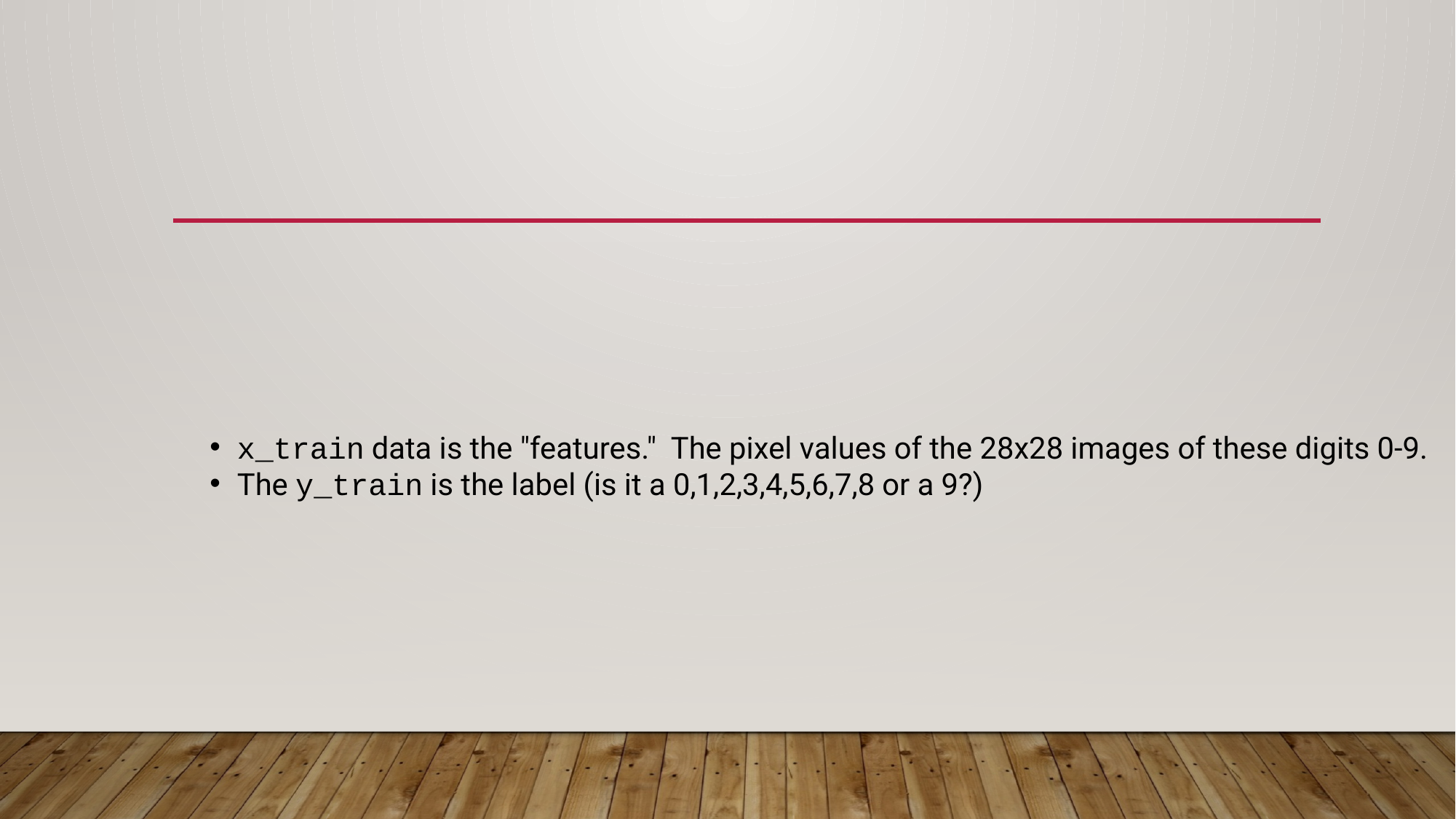

#

x_train data is the "features."  The pixel values of the 28x28 images of these digits 0-9.
The y_train is the label (is it a 0,1,2,3,4,5,6,7,8 or a 9?)